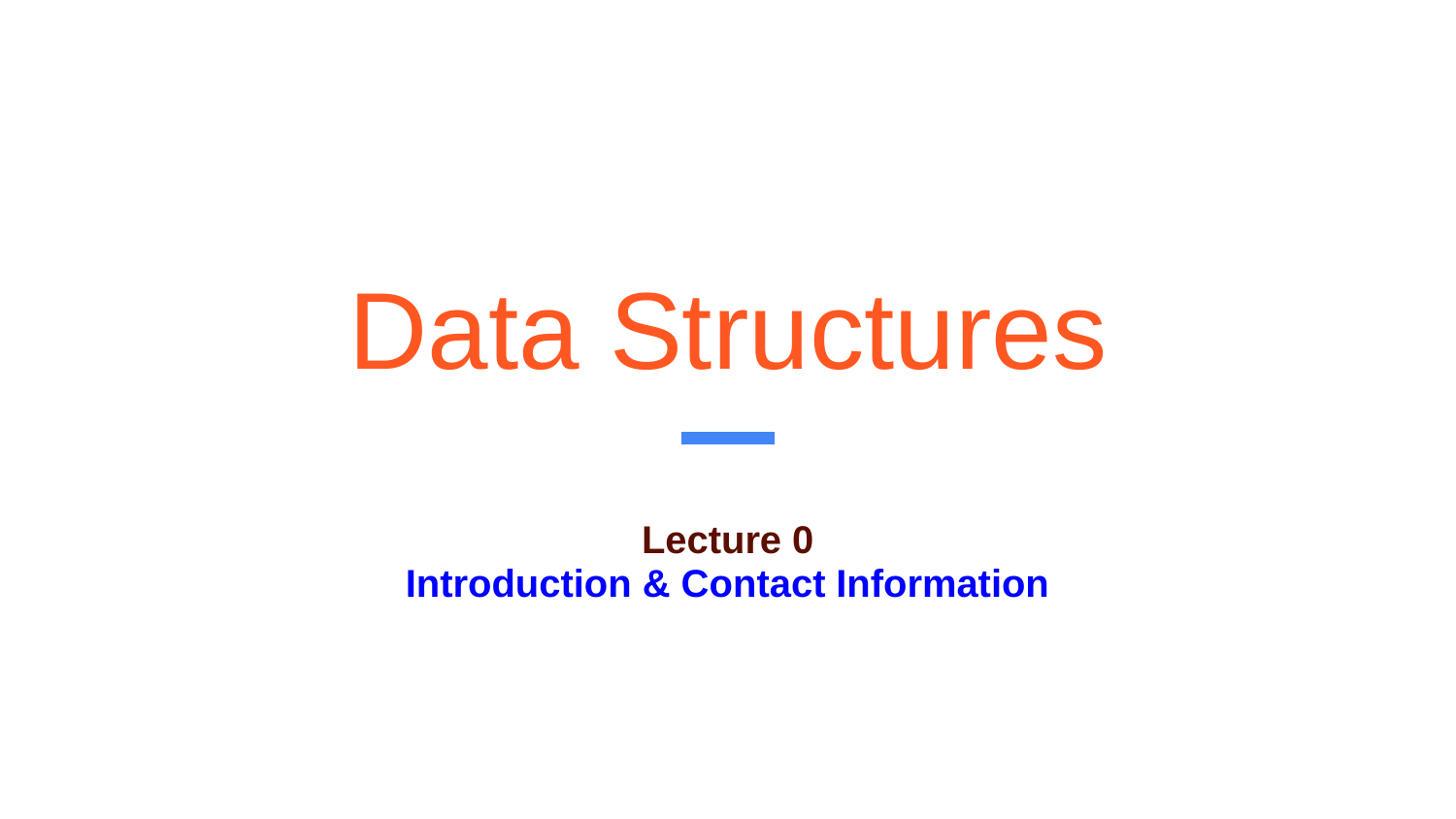

# Data Structures
Lecture 0
Introduction & Contact Information